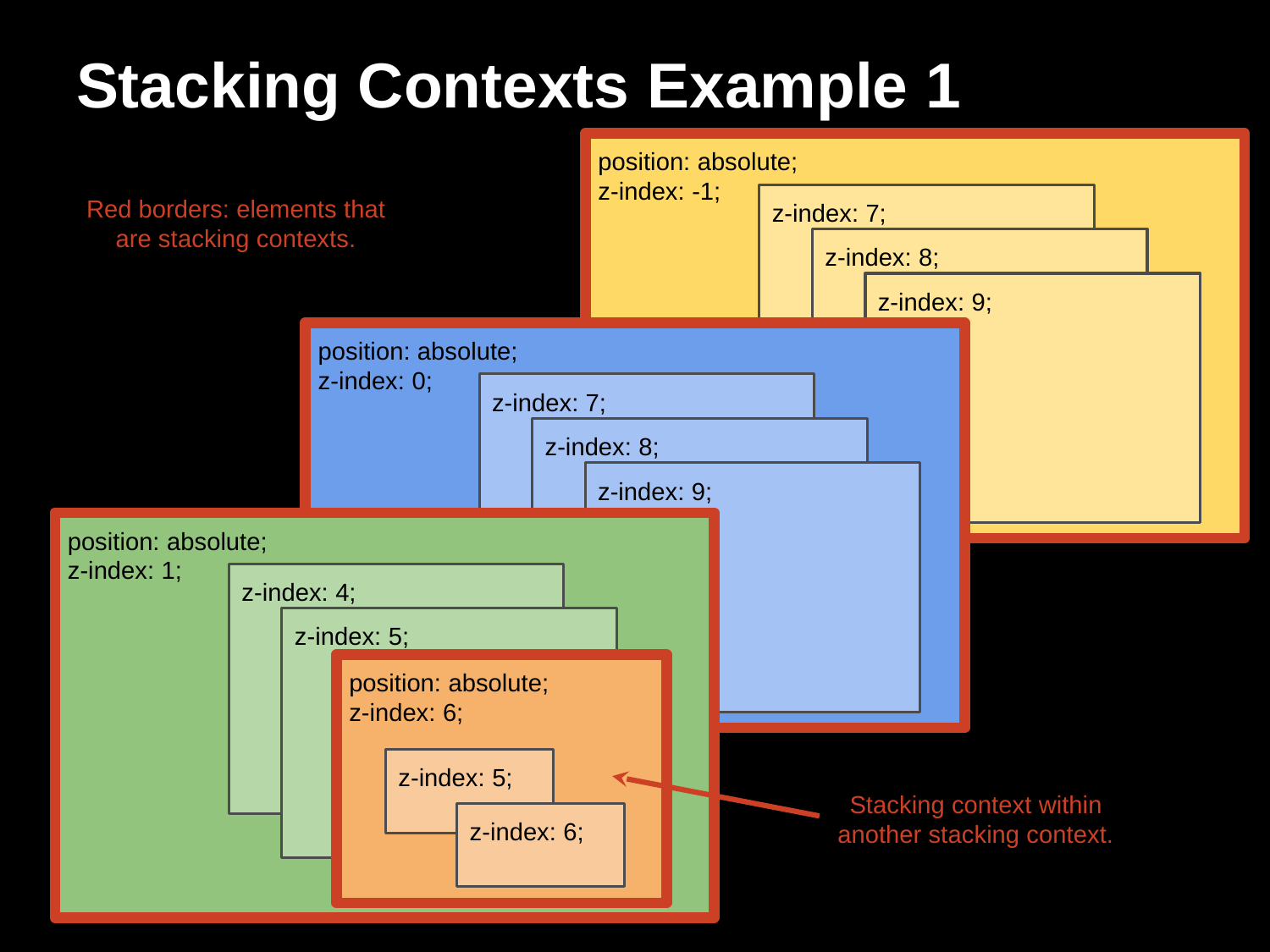

# Stacking Contexts Example 1
position: absolute;
z-index: -1;
z-index: 7;
z-index: 8;
z-index: 9;
Red borders: elements that are stacking contexts.
position: absolute;
z-index: 0;
z-index: 7;
z-index: 8;
z-index: 9;
position: absolute;
z-index: 1;
z-index: 4;
z-index: 5;
position: absolute;
z-index: 6;
z-index: 5;
z-index: 6;
Stacking context within another stacking context.